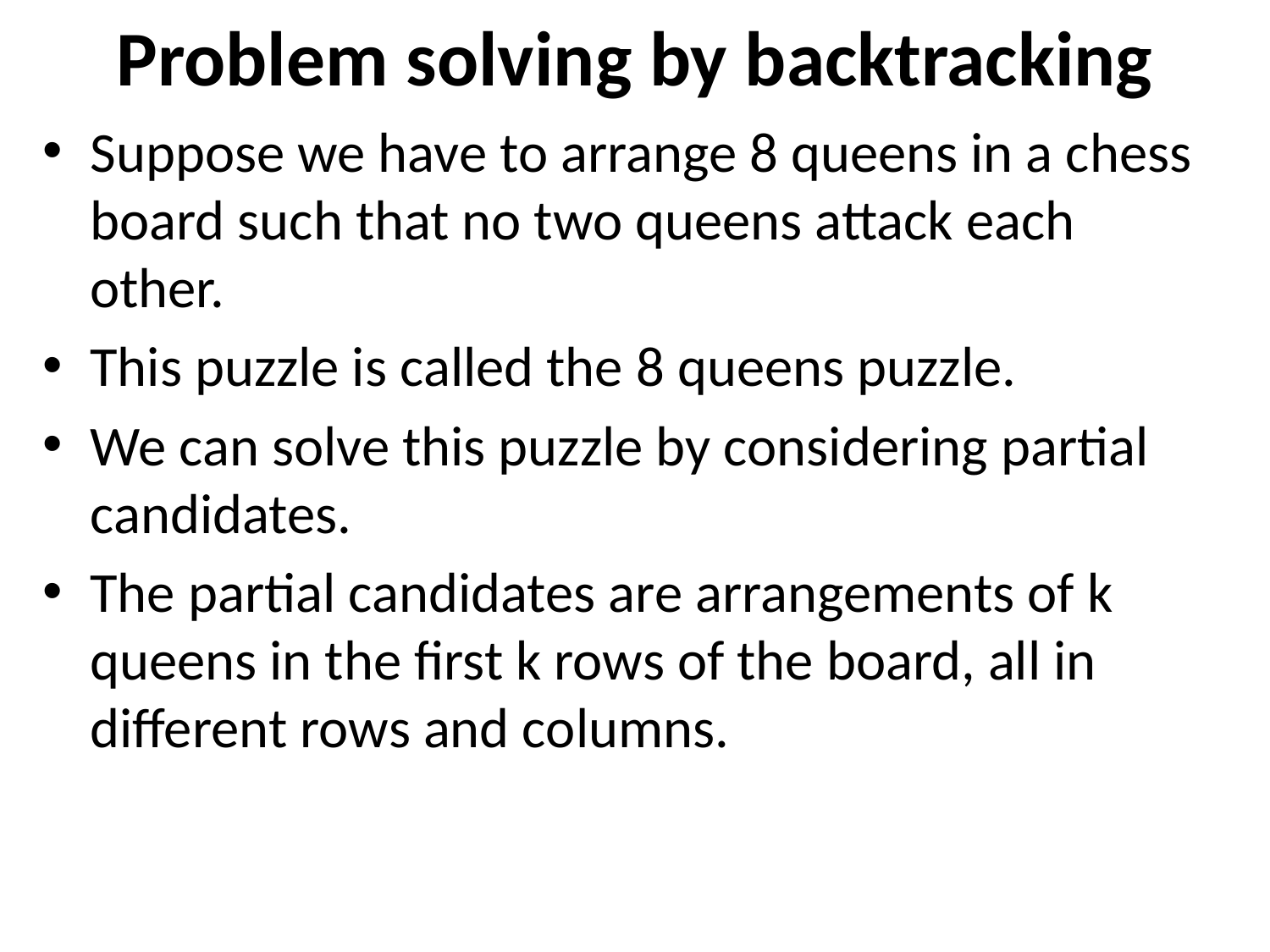

# Problem solving by backtracking
Suppose we have to arrange 8 queens in a chess board such that no two queens attack each other.
This puzzle is called the 8 queens puzzle.
We can solve this puzzle by considering partial candidates.
The partial candidates are arrangements of k queens in the first k rows of the board, all in different rows and columns.